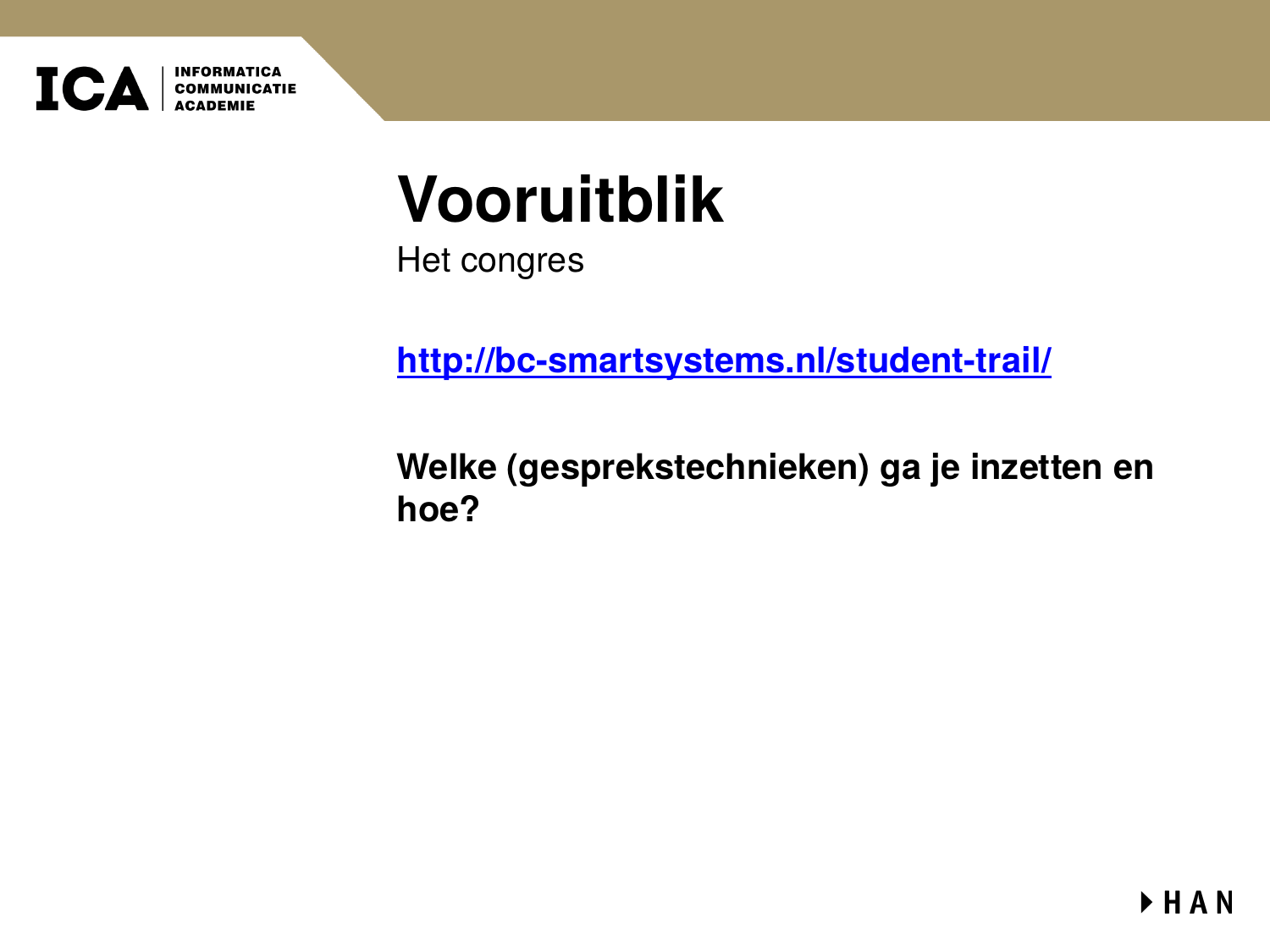

# Vooruitblik
Het congres

http://bc-smartsystems.nl/student-trail/

Welke (gesprekstechnieken) ga je inzetten en hoe?